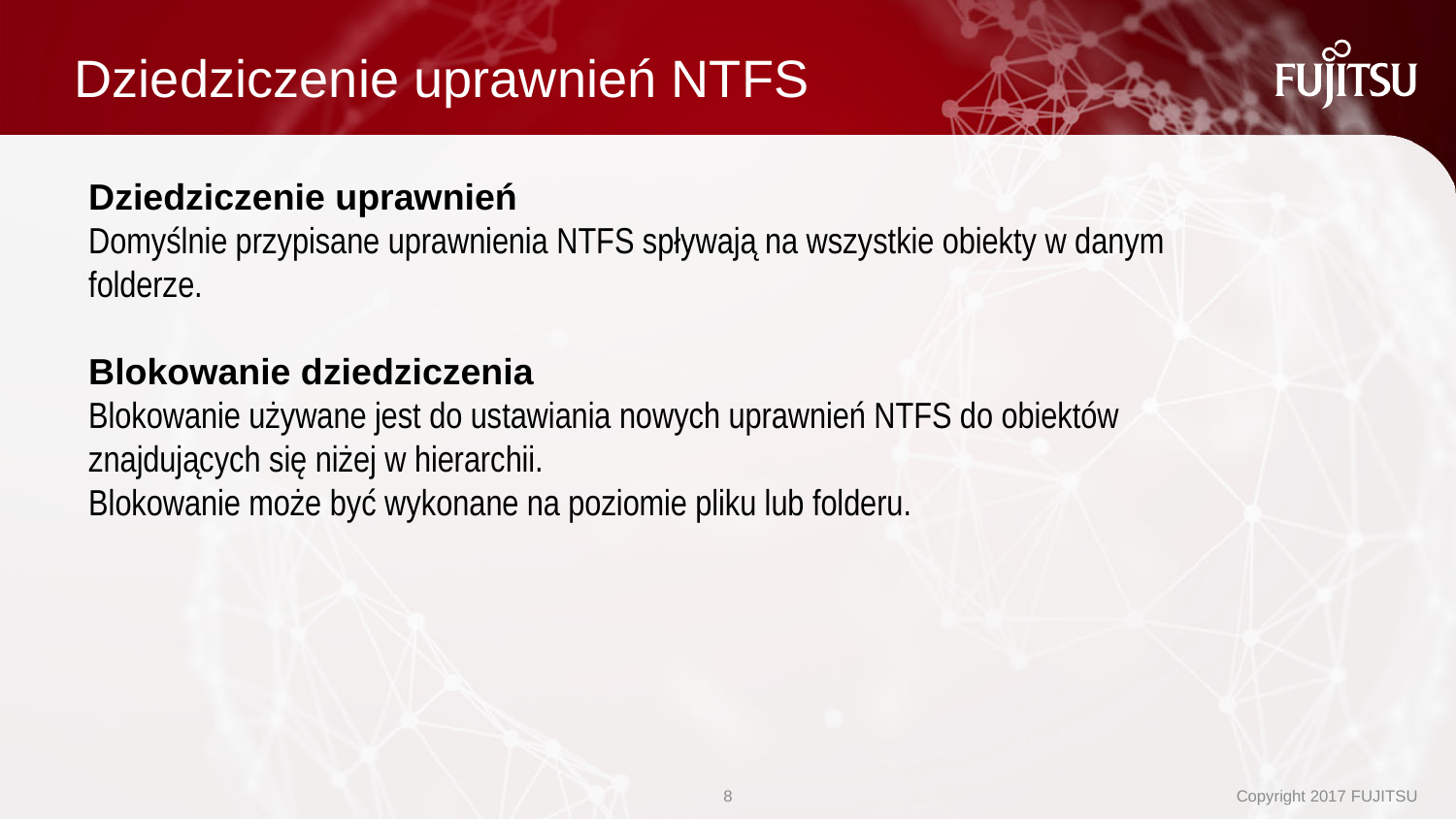

# Dziedziczenie uprawnień NTFS
Dziedziczenie uprawnień
Domyślnie przypisane uprawnienia NTFS spływają na wszystkie obiekty w danym folderze.

Blokowanie dziedziczenia
Blokowanie używane jest do ustawiania nowych uprawnień NTFS do obiektów znajdujących się niżej w hierarchii.
Blokowanie może być wykonane na poziomie pliku lub folderu.

8
Copyright 2017 FUJITSU